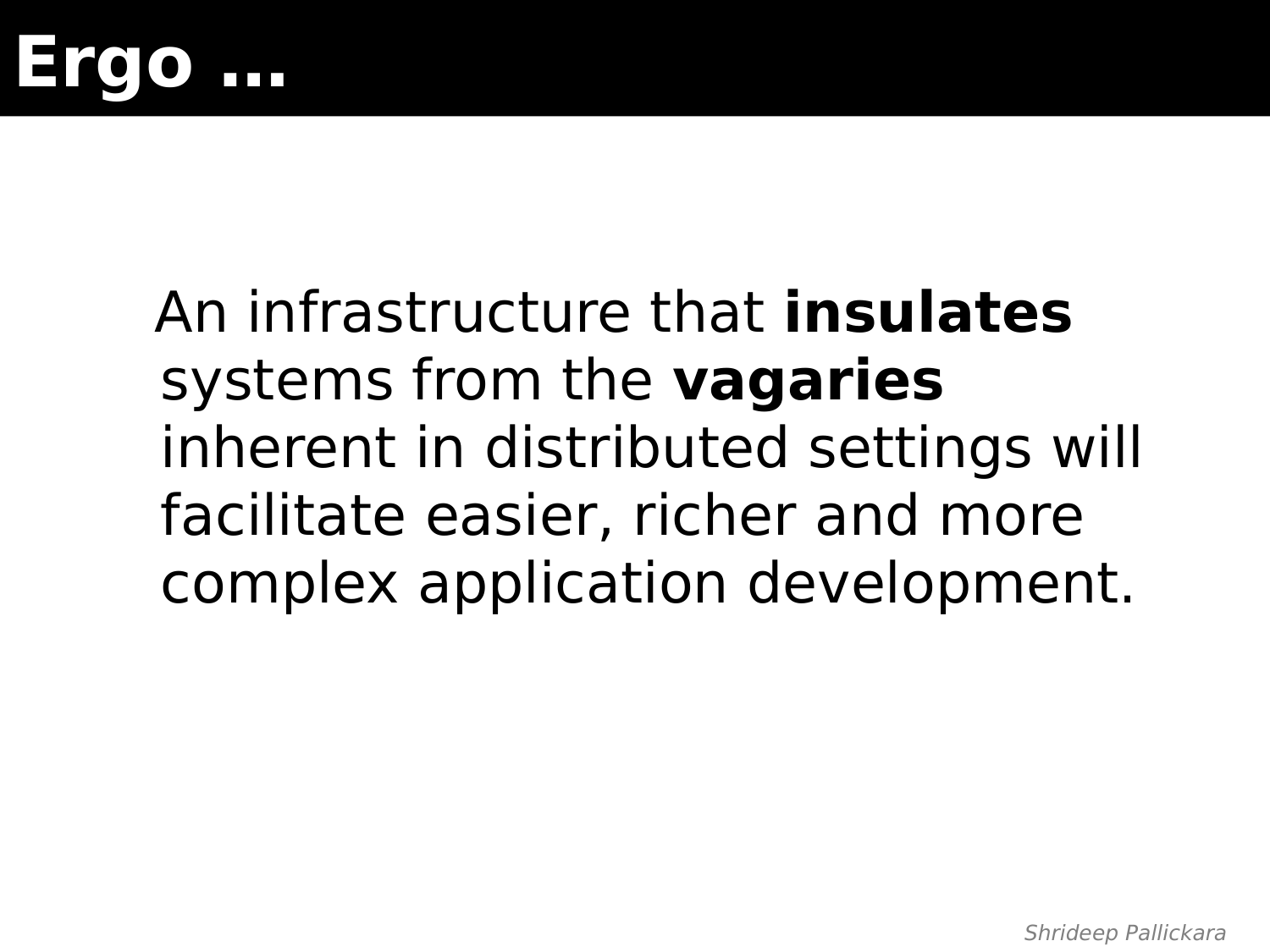

# Ergo …

     An infrastructure that insulates systems from the vagaries inherent in distributed settings will facilitate easier, richer and more complex application development.
Shrideep Pallickara